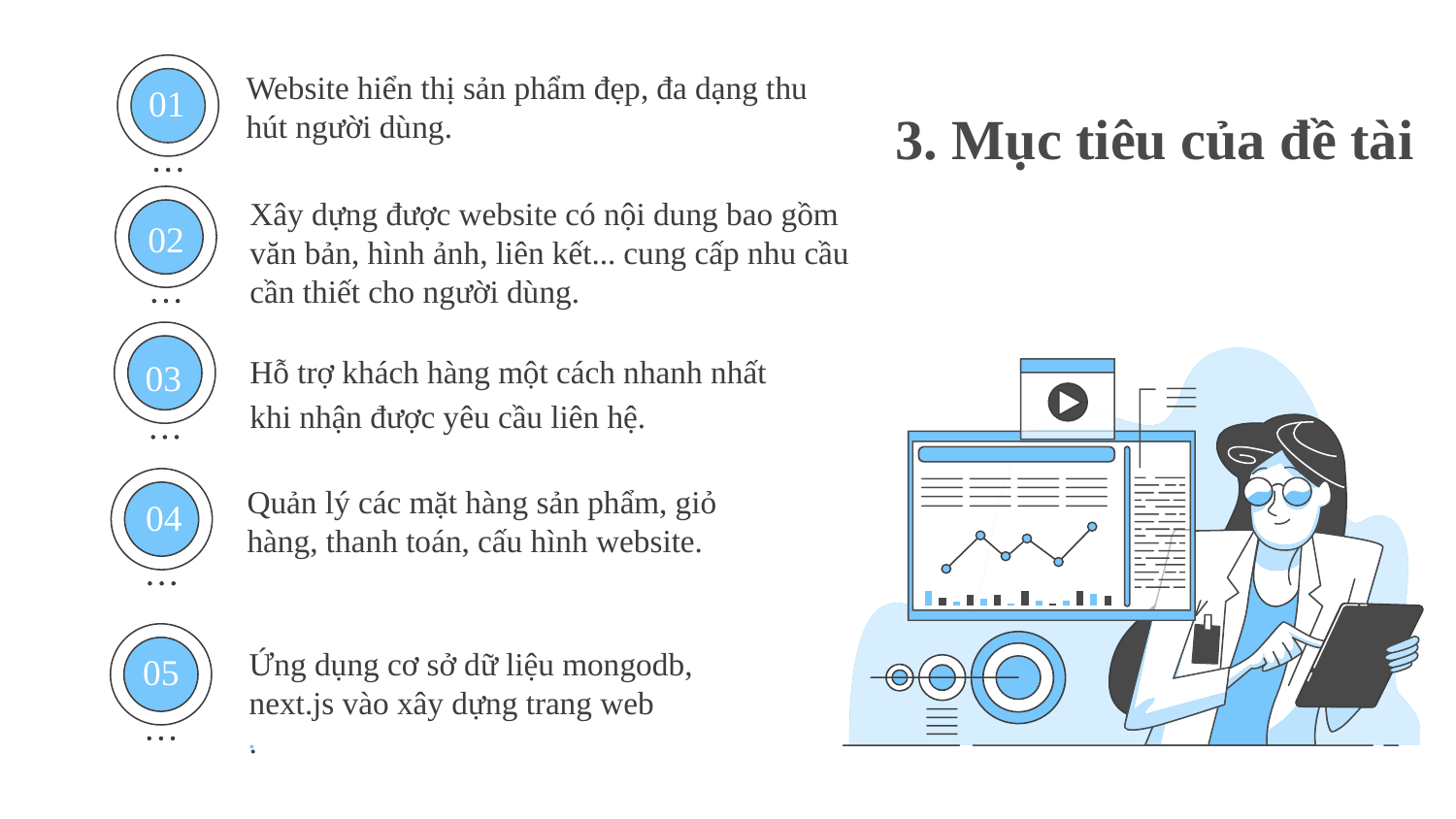

Website hiển thị sản phẩm đẹp, đa dạng thu hút người dùng.

Website hiển thị sản phẩm đẹp, đa dạng thu hút người dùng.

Website hiển thị sản phẩm đẹp, đa dạng thu hút người dùng.

01
# 3. Mục tiêu của đề tài
Xây dựng được website có nội dung bao gồm văn bản, hình ảnh, liên kết... cung cấp nhu cầu cần thiết cho người dùng.
Xây dựng được website có nội dung bao gồm văn bản, hình ảnh, liên kết... cung cấp nhu cầu cần thiết cho người dùng.
Xây dựng được website có nội dung bao gồm văn bản, hình ảnh, liên kết... cung cấp nhu cầu cần thiết cho người dùng.

02

Hỗ trợ khách hàng một cách nhanh nhất khi nhận được yêu cầu liên hệ.
Hỗ trợ khách hàng một cách nhanh nhất khi nhận được yêu cầu liên hệ.
Hỗ trợ khách hàng một cách nhanh nhất khi nhận được yêu cầu liên hệ.

03
Quản lý các mặt hàng sản phẩm, giỏ hàng, thanh toán, cấu hình website.
Quản lý các mặt hàng sản phẩm, giỏ hàng, thanh toán, cấu hình website.
Quản lý các mặt hàng sản phẩm, giỏ hàng, thanh toán, cấu hình website.

04

Ứng dụng cơ sở dữ liệu mongodb, next.js vào xây dựng trang web
.
Ứng dụng cơ sở dữ liệu mongodb, next.js vào xây dựng trang web
.
04
05